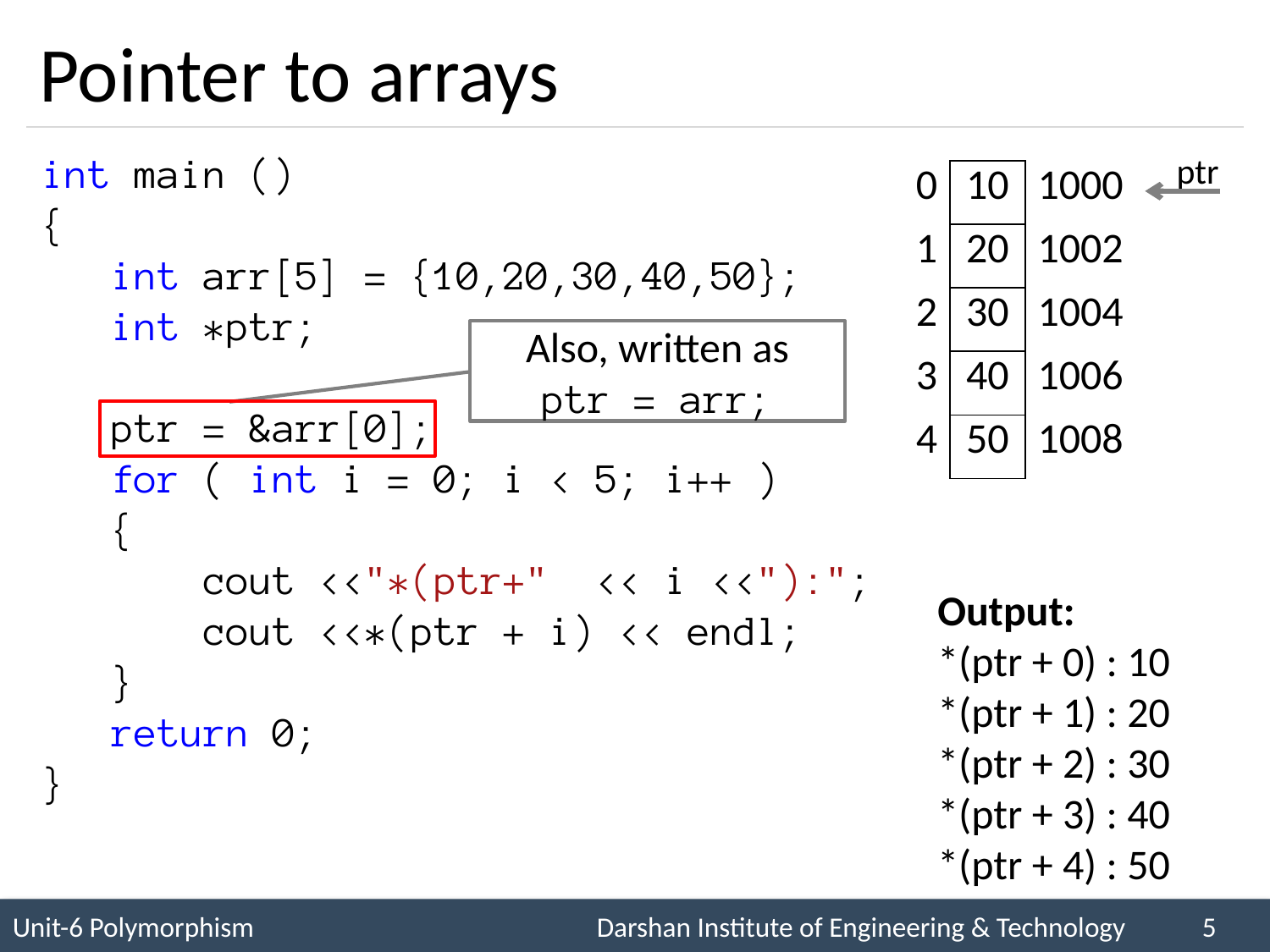

# Pointer to arrays
int main ()
{
   int arr[5] = {10,20,30,40,50};
   int *ptr;

   ptr = &arr[0];
   for ( int i = 0; i < 5; i++ )
   {
       cout <<"*(ptr+"  << i <<"):";
       cout <<*(ptr + i) << endl;
   }
   return 0;
}
ptr
| 0 | 10 | 1000 |
| --- | --- | --- |
| 1 | 20 | 1002 |
| 2 | 30 | 1004 |
| 3 | 40 | 1006 |
| 4 | 50 | 1008 |
Also, written as
ptr = arr;

Output:
*(ptr + 0) : 10
*(ptr + 1) : 20
*(ptr + 2) : 30
*(ptr + 3) : 40
*(ptr + 4) : 50